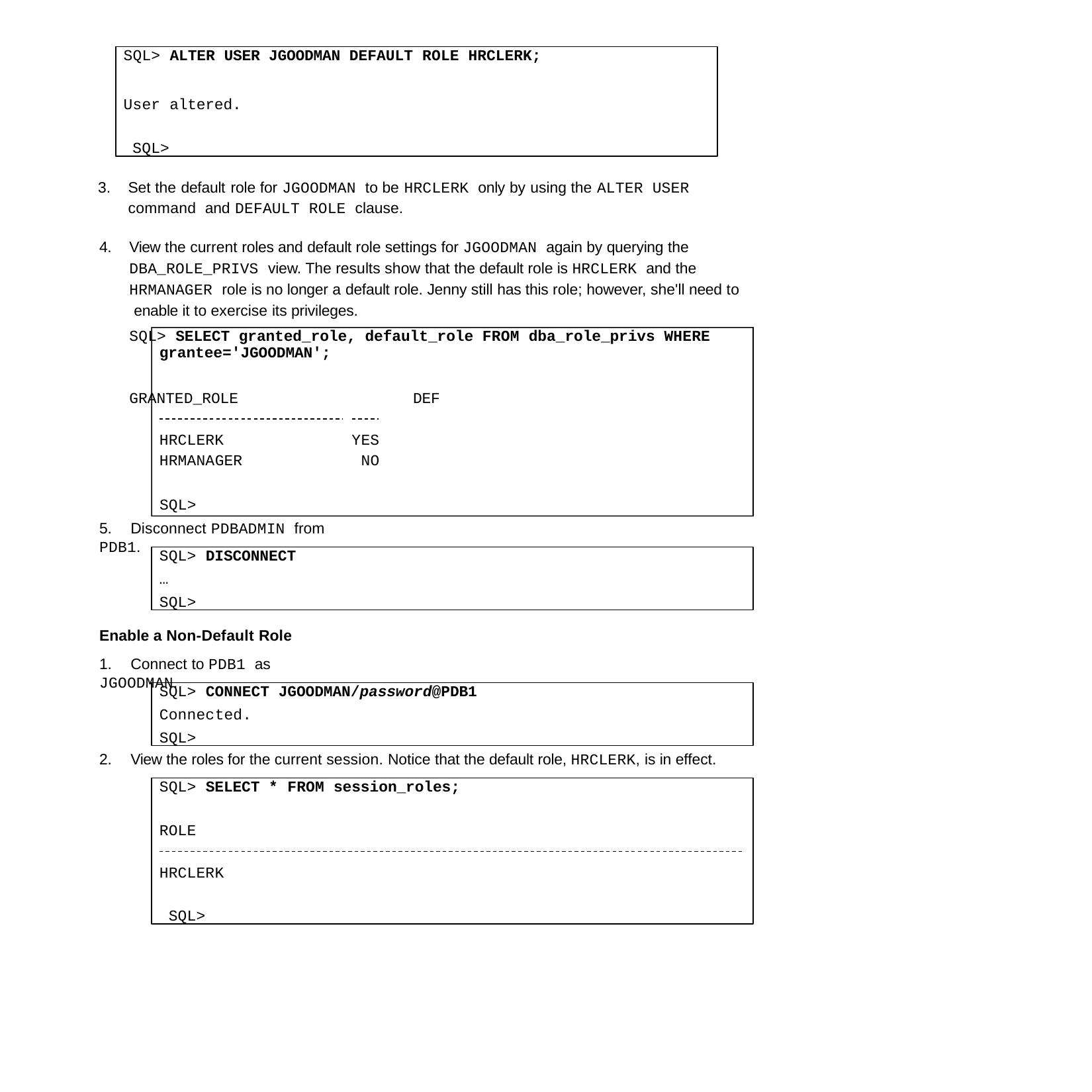

SQL> ALTER USER JGOODMAN DEFAULT ROLE HRCLERK;
User altered.  SQL>
3.	Set the default role for JGOODMAN to be HRCLERK only by using the ALTER USER command  and DEFAULT ROLE clause.
4.	View the current roles and default role settings for JGOODMAN again by querying the  DBA_ROLE_PRIVS view. The results show that the default role is HRCLERK and the  HRMANAGER role is no longer a default role. Jenny still has this role; however, she'll need to  enable it to exercise its privileges.
SQL> SELECT granted_role, default_role FROM dba_role_privs WHERE  grantee='JGOODMAN';

GRANTED_ROLE	DEF

HRCLERK  HRMANAGER
YES  NO
SQL>
5.	Disconnect PDBADMIN from PDB1.
SQL> DISCONNECT
…  SQL>
Enable a Non-Default Role
1.	Connect to PDB1 as JGOODMAN.
SQL> CONNECT JGOODMAN/password@PDB1
Connected.
SQL>
2.	View the roles for the current session. Notice that the default role, HRCLERK, is in effect.
SQL> SELECT * FROM session_roles;
ROLE  HRCLERK  SQL>